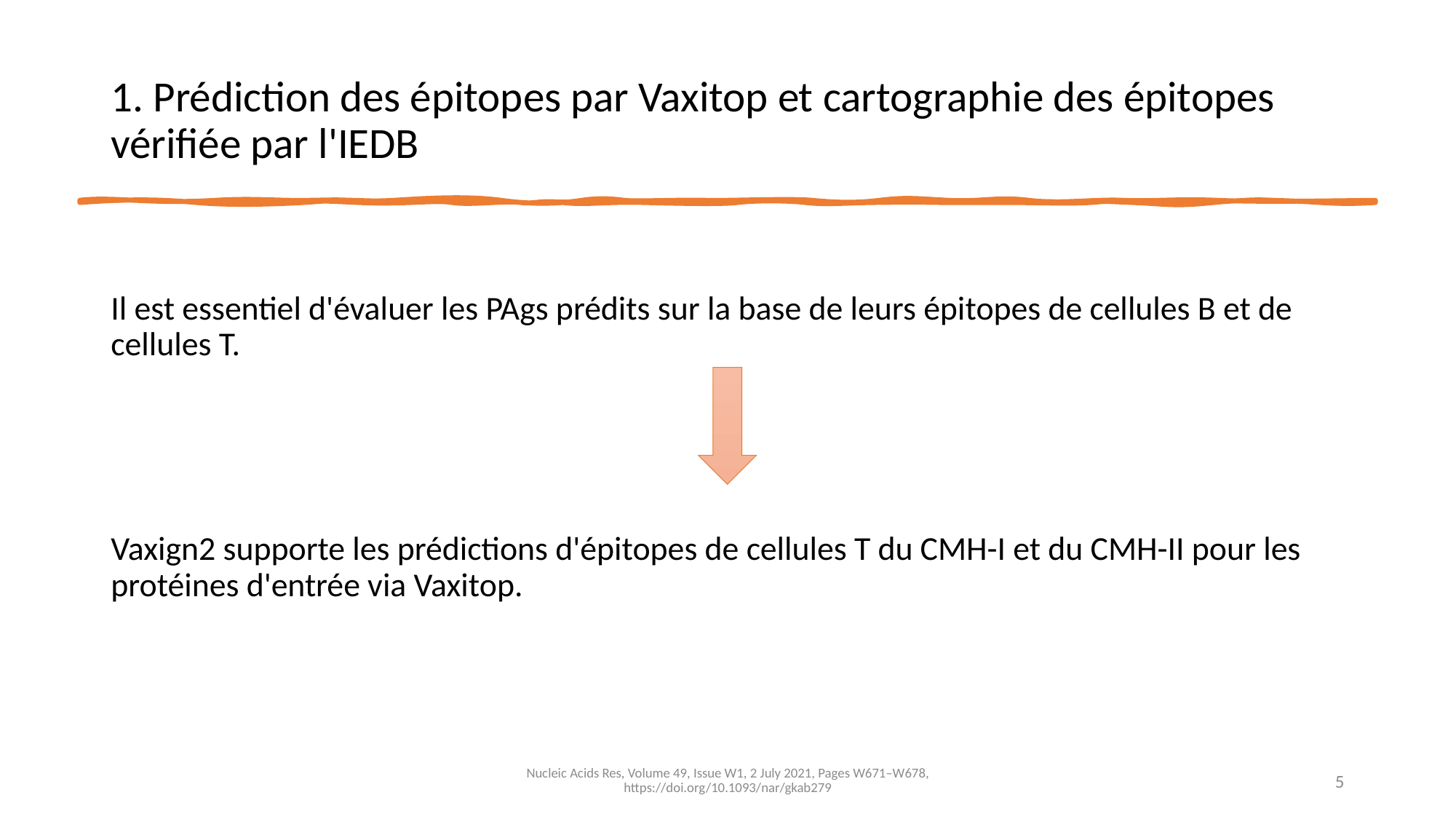

# 1. Prédiction des épitopes par Vaxitop et cartographie des épitopes vérifiée par l'IEDB

Il est essentiel d'évaluer les PAgs prédits sur la base de leurs épitopes de cellules B et de cellules T.

Vaxign2 supporte les prédictions d'épitopes de cellules T du CMH-I et du CMH-II pour les protéines d'entrée via Vaxitop.

Nucleic Acids Res, Volume 49, Issue W1, 2 July 2021, Pages W671–W678, https://doi.org/10.1093/nar/gkab279
5